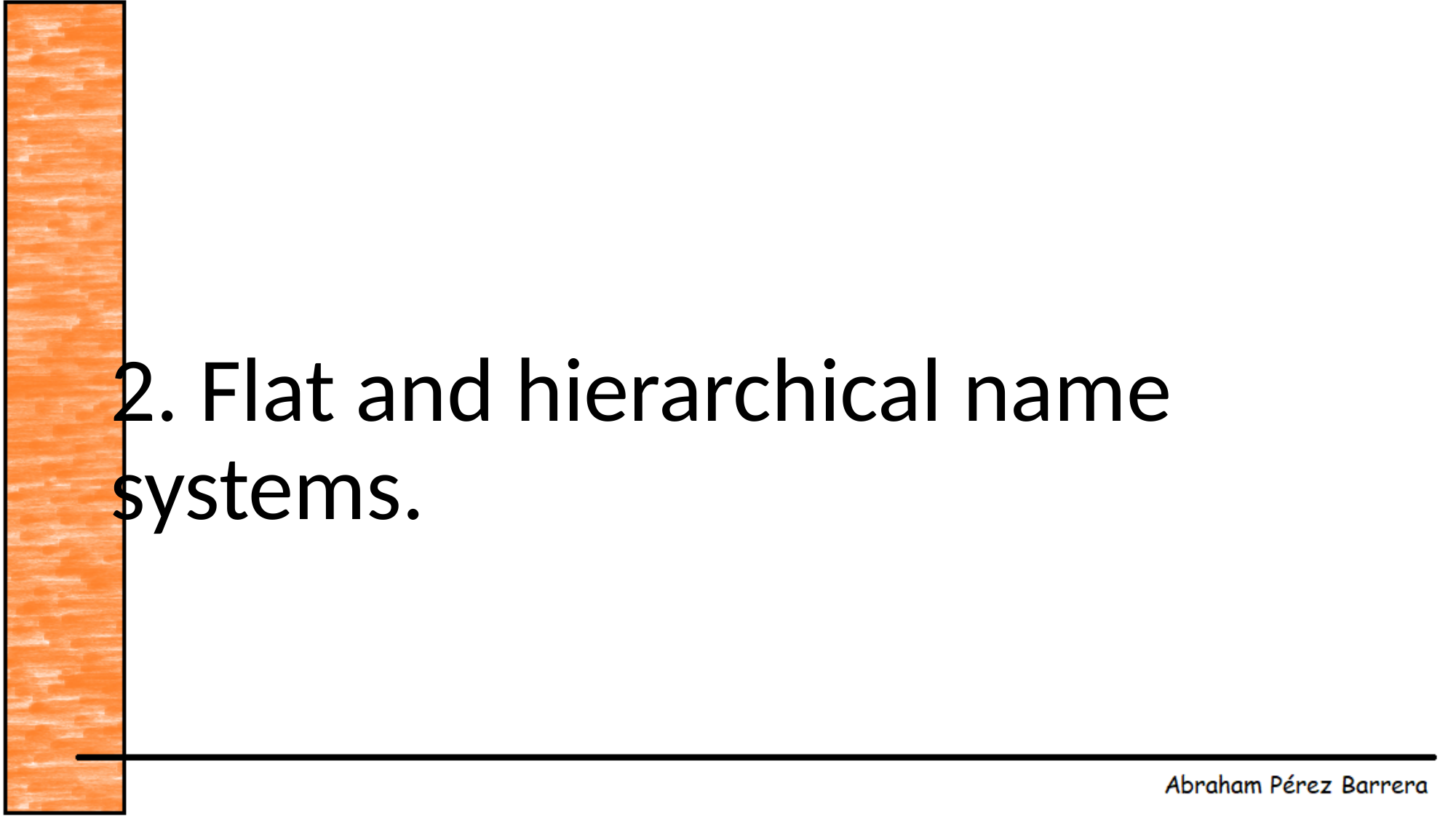

# 2. Flat and hierarchical name systems.